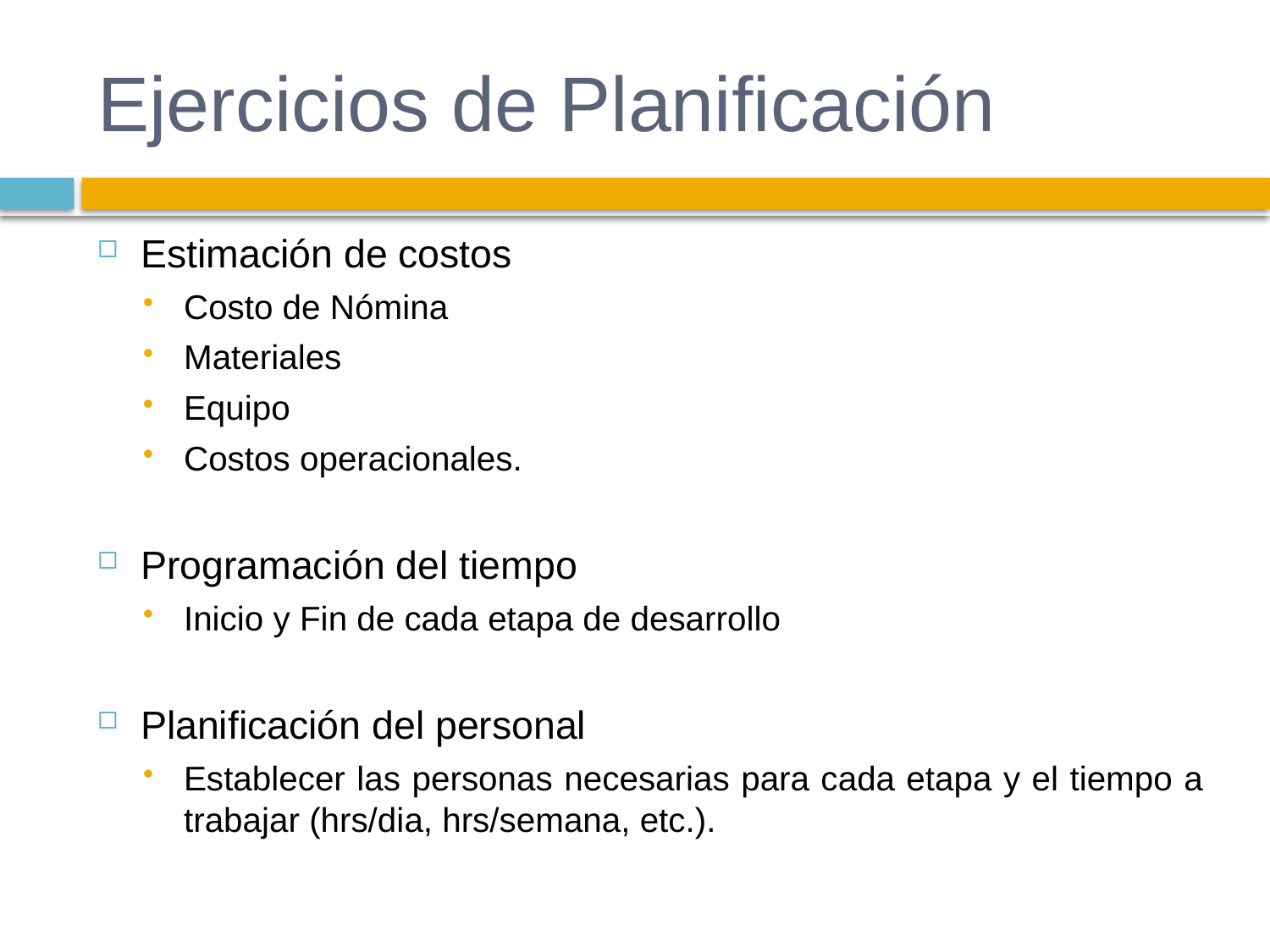

# Ejercicios de Planificación
Estimación de costos
Costo de Nómina
Materiales
Equipo
Costos operacionales.

Programación del tiempo
Inicio y Fin de cada etapa de desarrollo

Planificación del personal
Establecer las personas necesarias para cada etapa y el tiempo a trabajar (hrs/dia, hrs/semana, etc.).